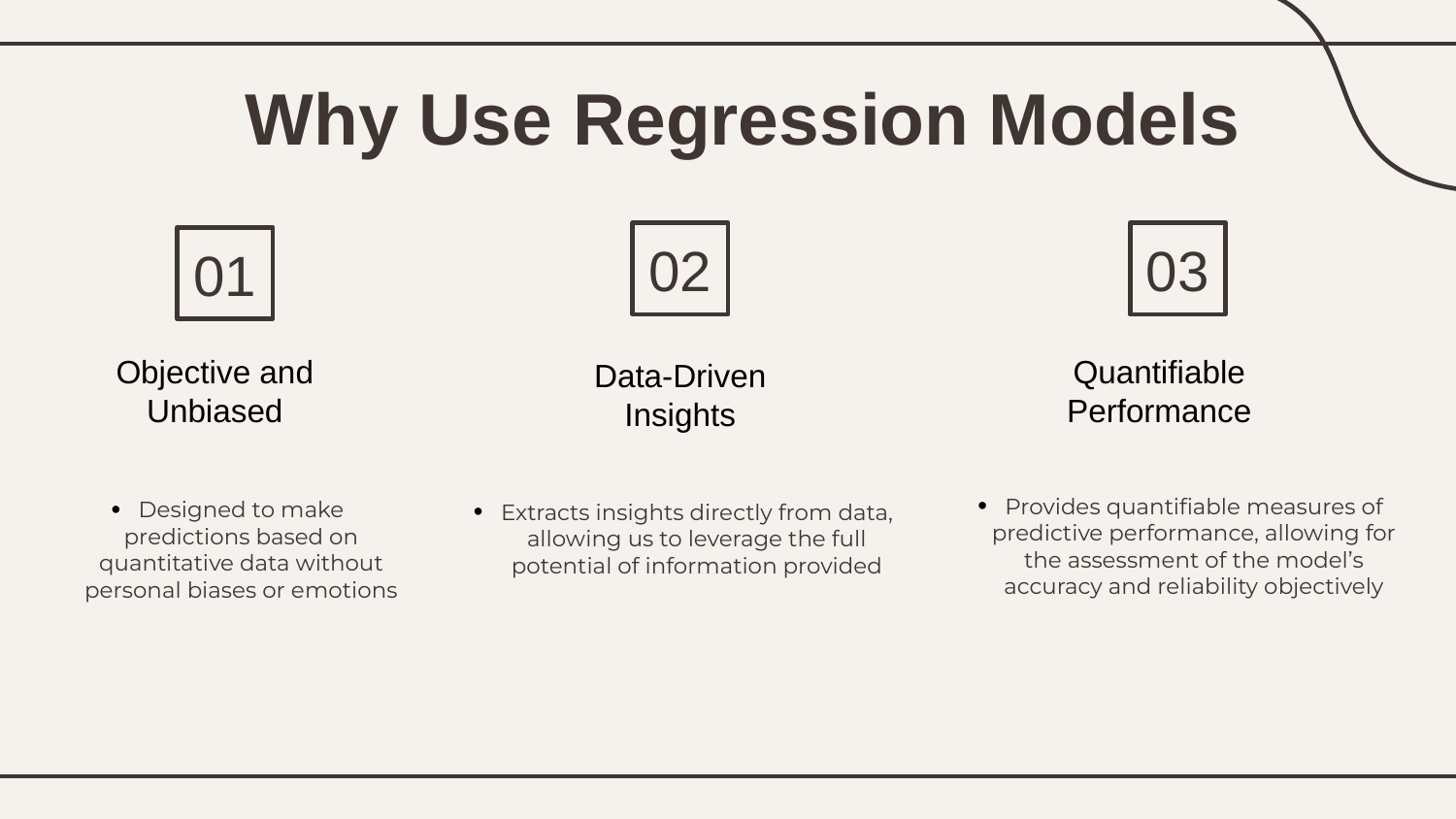

Why Use Regression Models

03

02

01
Objective and Unbiased
Quantifiable Performance
Data-Driven Insights
Provides quantifiable measures of predictive performance, allowing for the assessment of the model’s accuracy and reliability objectively
Designed to make predictions based on quantitative data without personal biases or emotions
Extracts insights directly from data, allowing us to leverage the full potential of information provided